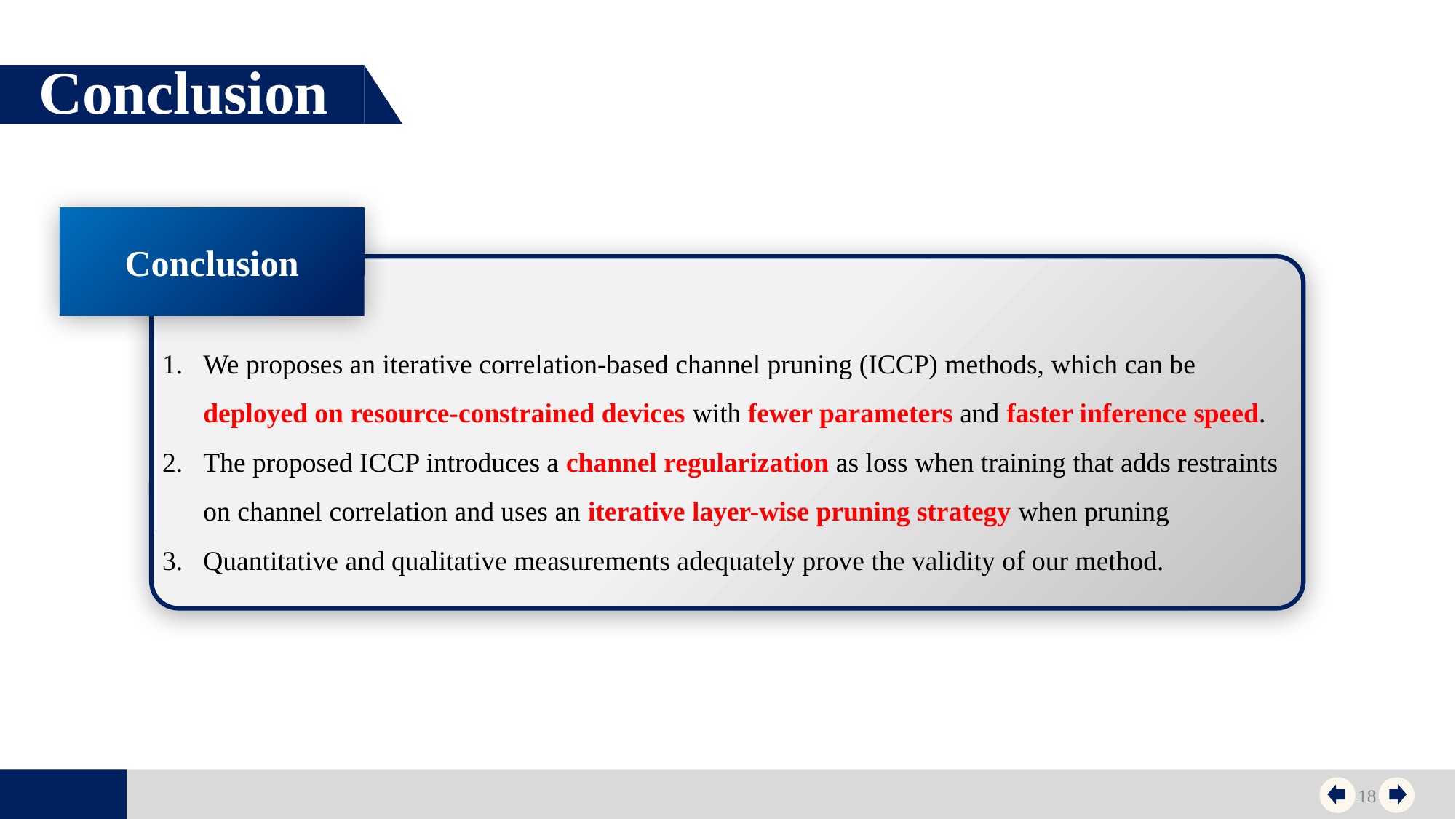

Conclusion

Conclusion

We proposes an iterative correlation-based channel pruning (ICCP) methods, which can be deployed on resource-constrained devices with fewer parameters and faster inference speed.
The proposed ICCP introduces a channel regularization as loss when training that adds restraints on channel correlation and uses an iterative layer-wise pruning strategy when pruning
Quantitative and qualitative measurements adequately prove the validity of our method.
18